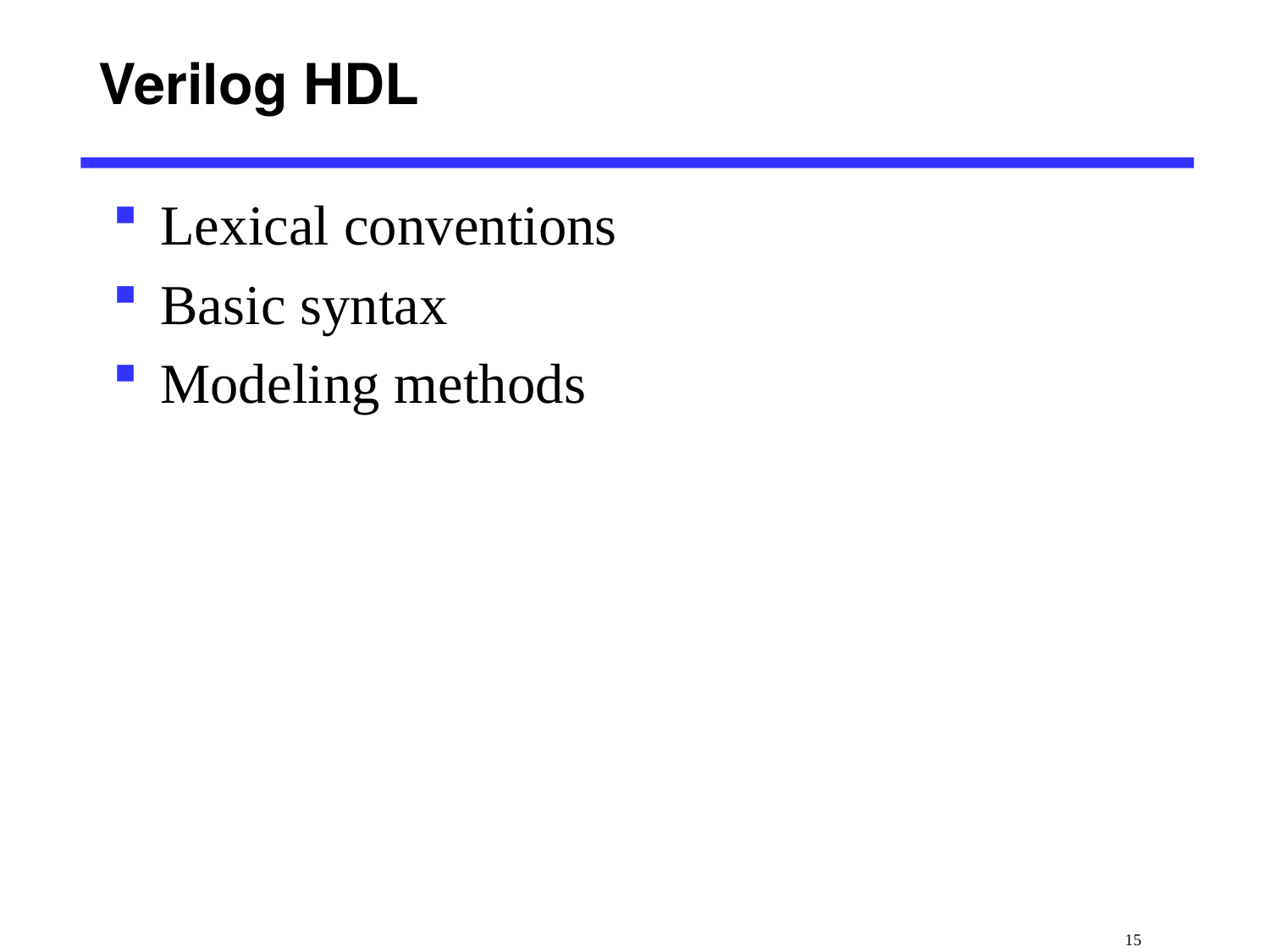

# Verilog HDL
Lexical conventions
Basic syntax
Modeling methods
                           15